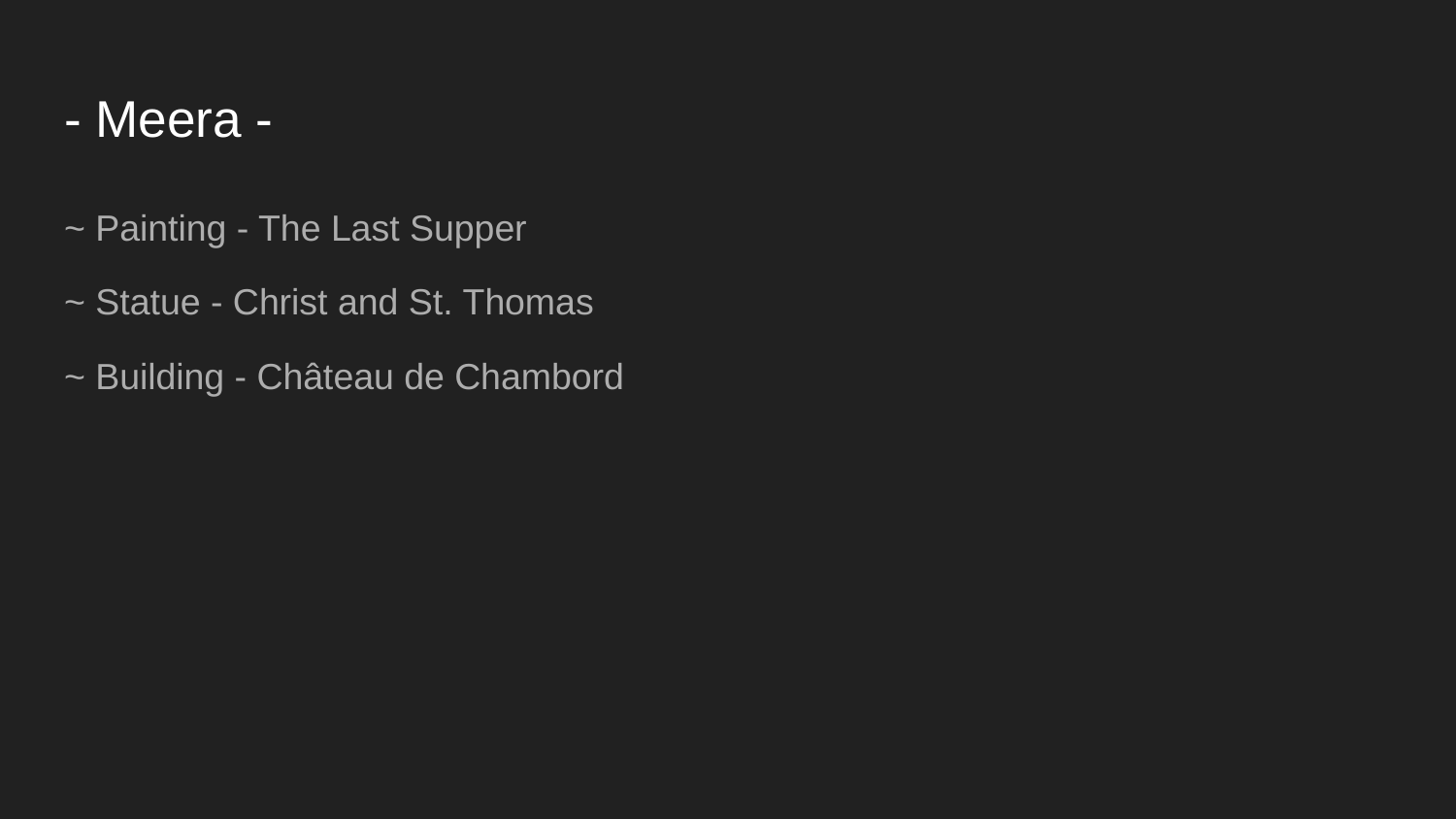

# - Meera -
~ Painting - The Last Supper
~ Statue - Christ and St. Thomas
~ Building - Château de Chambord